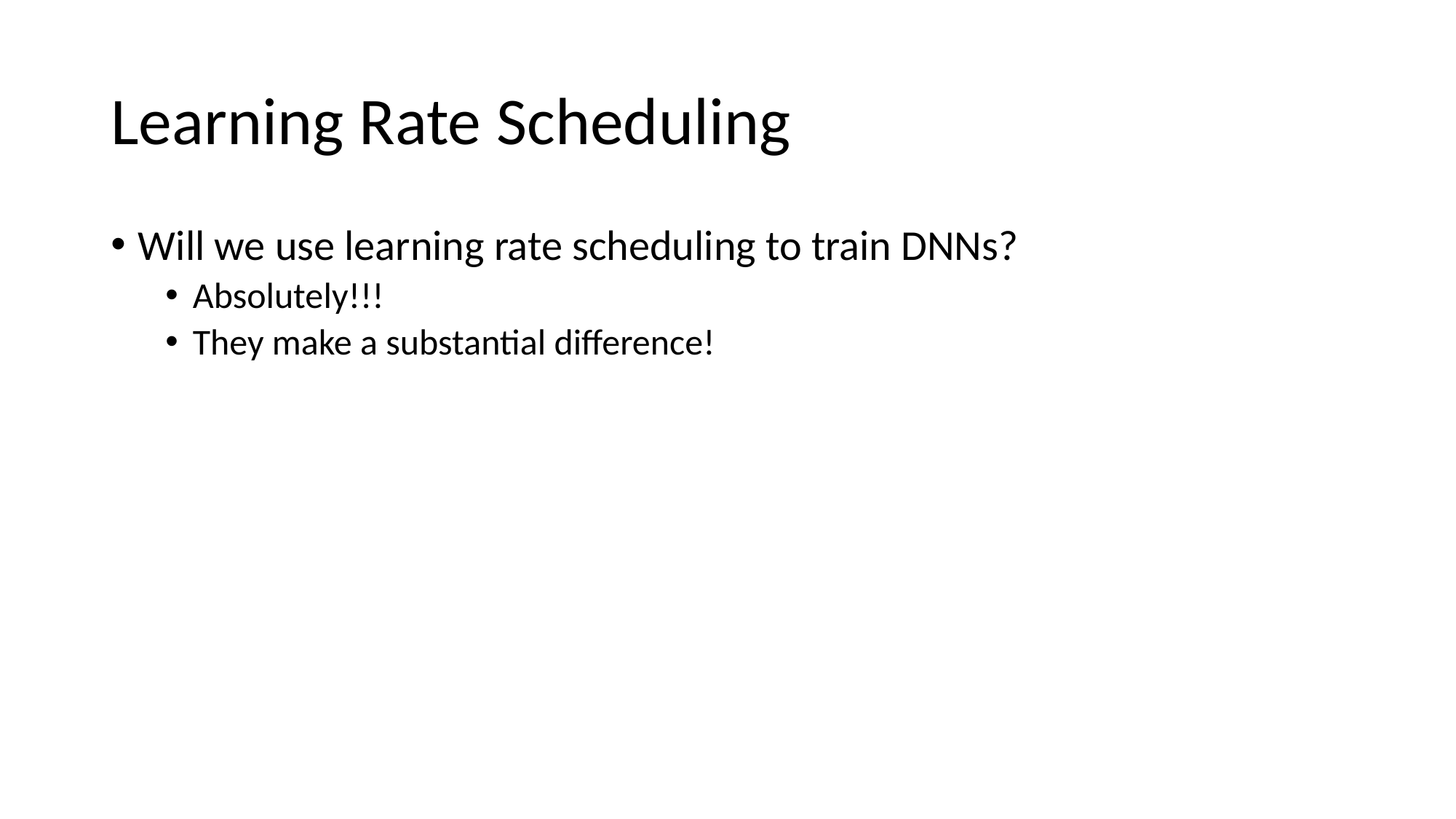

# Learning Rate Scheduling
Will we use learning rate scheduling to train DNNs?
Absolutely!!!
They make a substantial difference!